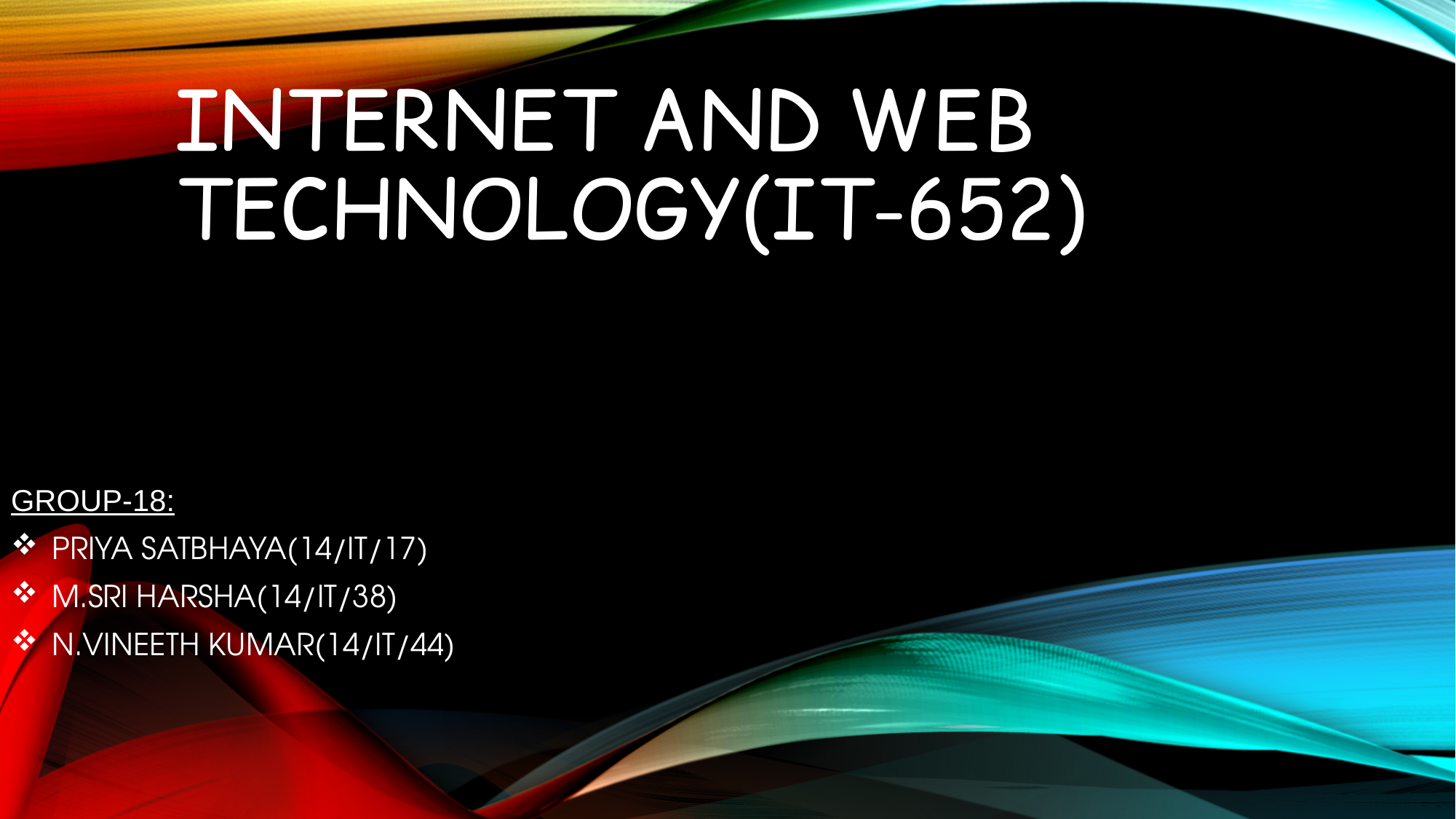

# Internet and web technology(IT-652)
GROUP-18:
PRIYA SATBHAYA(14/IT/17)
M.SRI HARSHA(14/IT/38)
N.VINEETH KUMAR(14/IT/44)